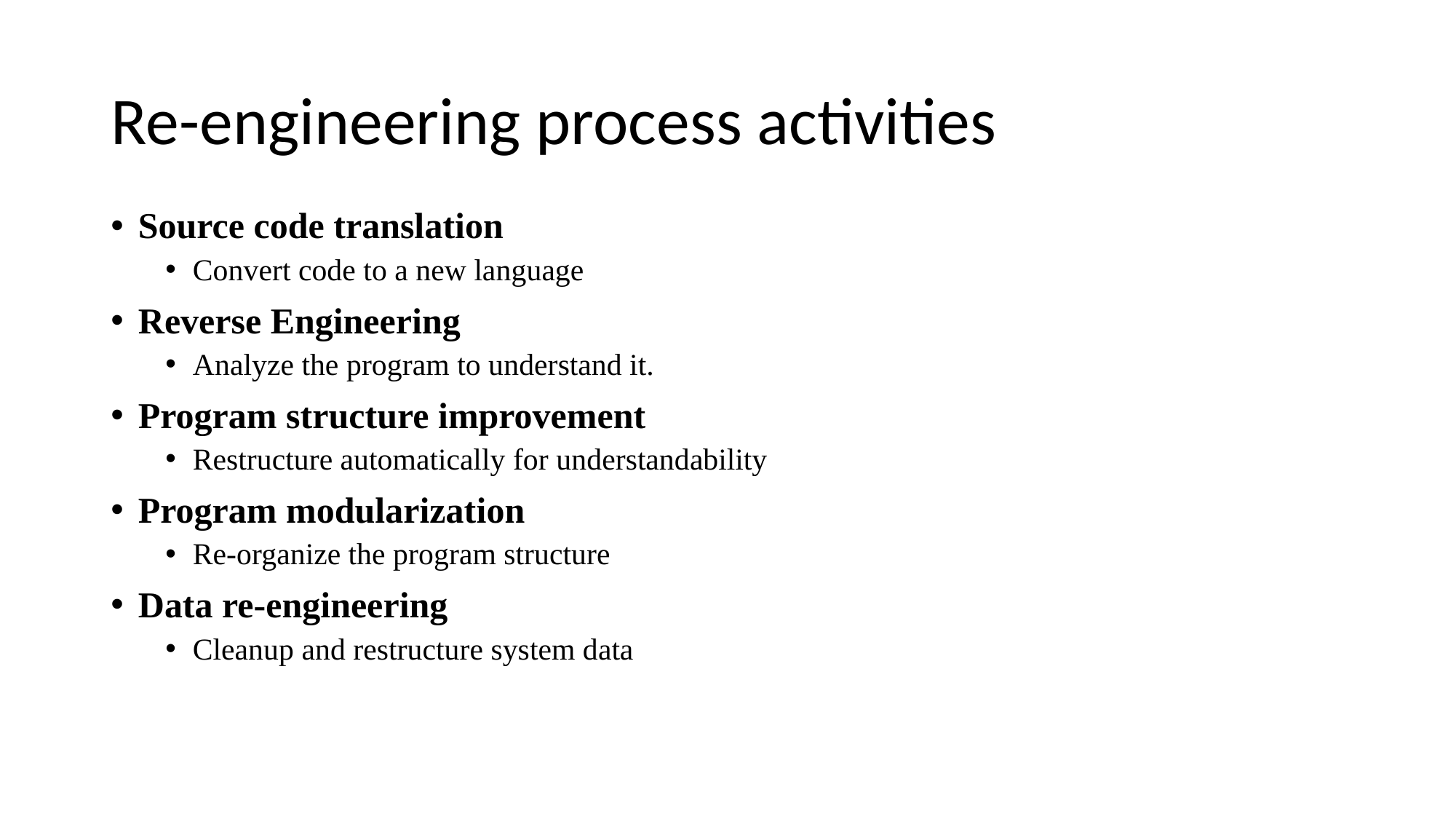

# Re-engineering process activities
Source code translation
Convert code to a new language
Reverse Engineering
Analyze the program to understand it.
Program structure improvement
Restructure automatically for understandability
Program modularization
Re-organize the program structure
Data re-engineering
Cleanup and restructure system data